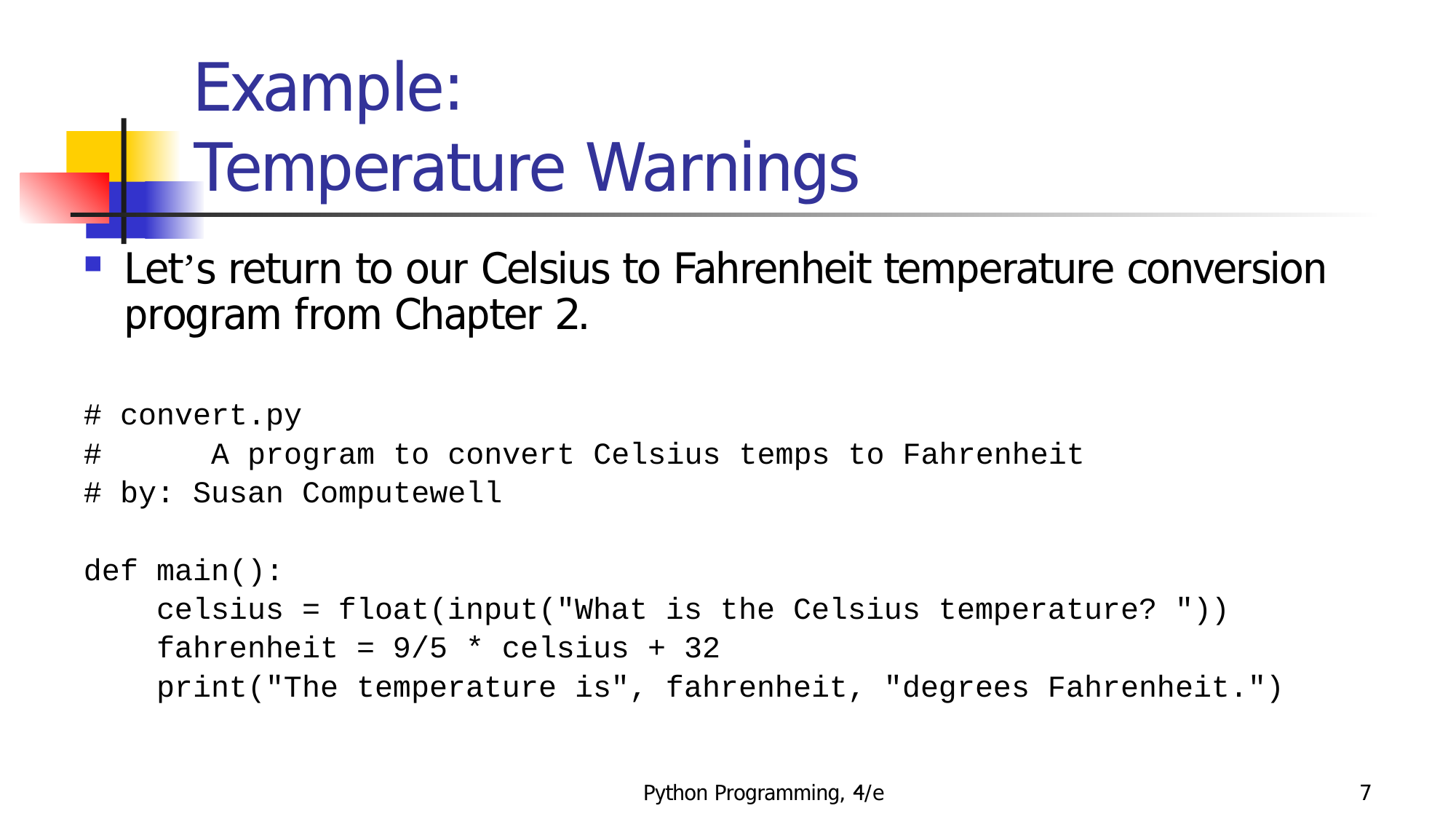

# Example: Temperature Warnings
Let’s return to our Celsius to Fahrenheit temperature conversion program from Chapter 2.

# convert.py
#      A program to convert Celsius temps to Fahrenheit
# by: Susan Computewell

def main():
    celsius = float(input("What is the Celsius temperature? "))
    fahrenheit = 9/5 * celsius + 32
    print("The temperature is", fahrenheit, "degrees Fahrenheit.")
Python Programming, 4/e
7